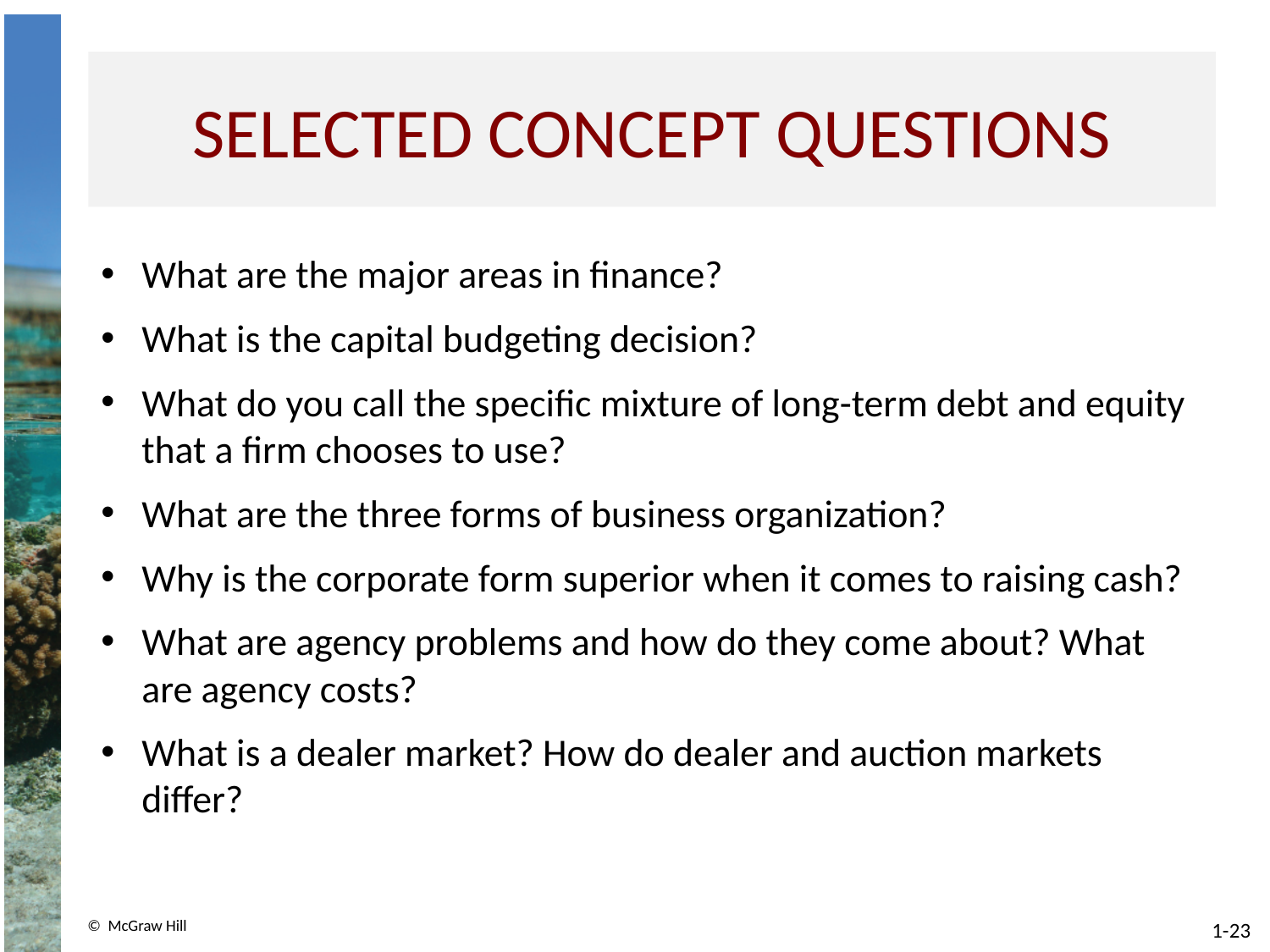

# SELECTED CONCEPT QUESTIONS
What are the major areas in finance?
What is the capital budgeting decision?
What do you call the specific mixture of long-term debt and equity that a firm chooses to use?
What are the three forms of business organization?
Why is the corporate form superior when it comes to raising cash?
What are agency problems and how do they come about? What are agency costs?
What is a dealer market? How do dealer and auction markets differ?